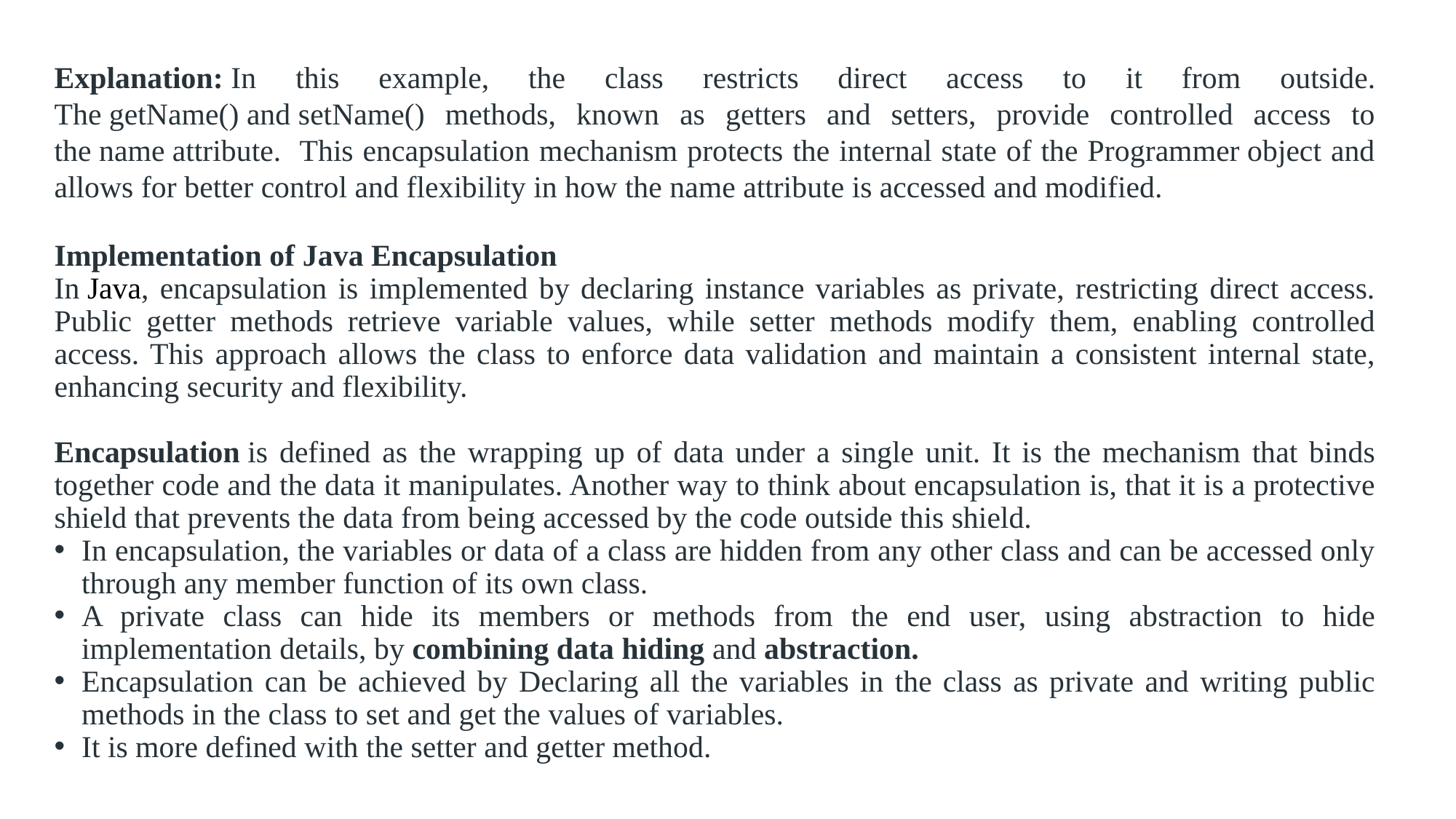

Explanation: In this example, the class restricts direct access to it from outside. The getName() and setName() methods, known as getters and setters, provide controlled access to the name attribute.  This encapsulation mechanism protects the internal state of the Programmer object and allows for better control and flexibility in how the name attribute is accessed and modified.

Implementation of Java Encapsulation
In Java, encapsulation is implemented by declaring instance variables as private, restricting direct access. Public getter methods retrieve variable values, while setter methods modify them, enabling controlled access. This approach allows the class to enforce data validation and maintain a consistent internal state, enhancing security and flexibility.

Encapsulation is defined as the wrapping up of data under a single unit. It is the mechanism that binds together code and the data it manipulates. Another way to think about encapsulation is, that it is a protective shield that prevents the data from being accessed by the code outside this shield.
In encapsulation, the variables or data of a class are hidden from any other class and can be accessed only through any member function of its own class.
A private class can hide its members or methods from the end user, using abstraction to hide implementation details, by combining data hiding and abstraction.
Encapsulation can be achieved by Declaring all the variables in the class as private and writing public methods in the class to set and get the values of variables.
It is more defined with the setter and getter method.